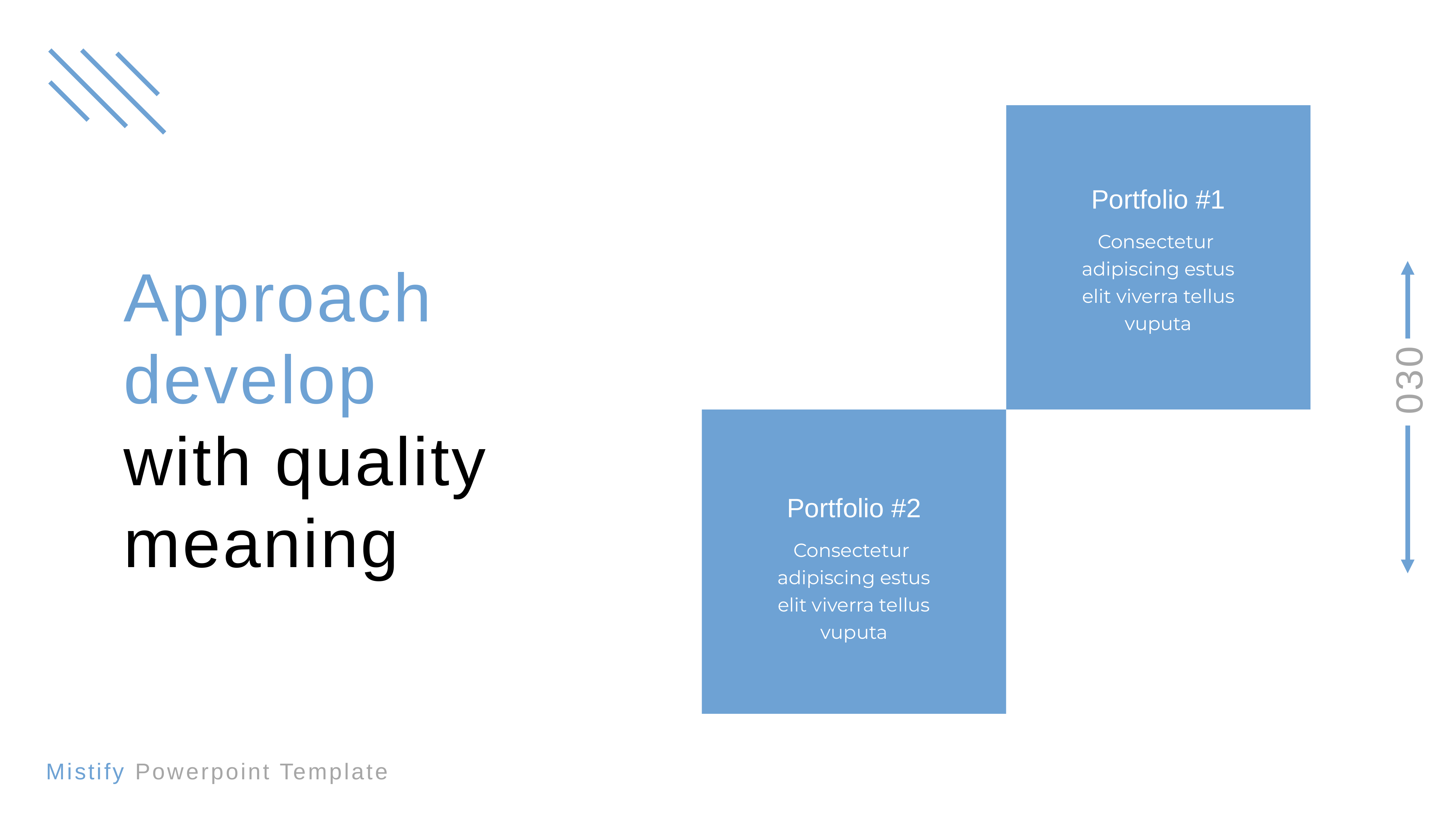

Portfolio #1

Consectetur
adipiscing estus
 elit viverra tellus
vuputa
Approach
develop
with quality
meaning

Portfolio #2

Consectetur
adipiscing estus
 elit viverra tellus
vuputa